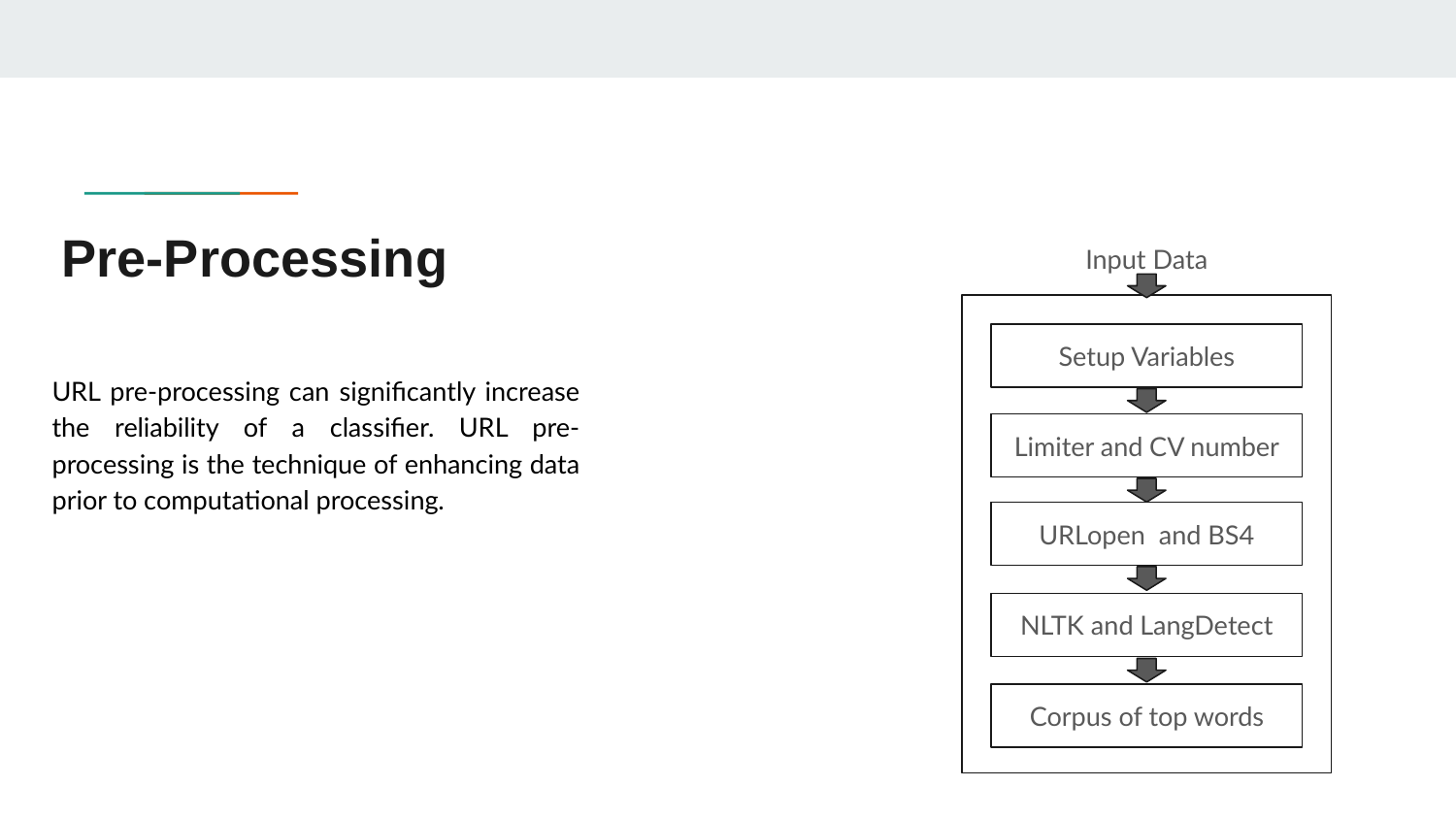

# Pre-Processing
Input Data

Setup Variables
URL pre-processing can significantly increase the reliability of a classifier. URL pre-processing is the technique of enhancing data prior to computational processing.

Limiter and CV number

URLopen  and BS4

NLTK and LangDetect

Corpus of top words